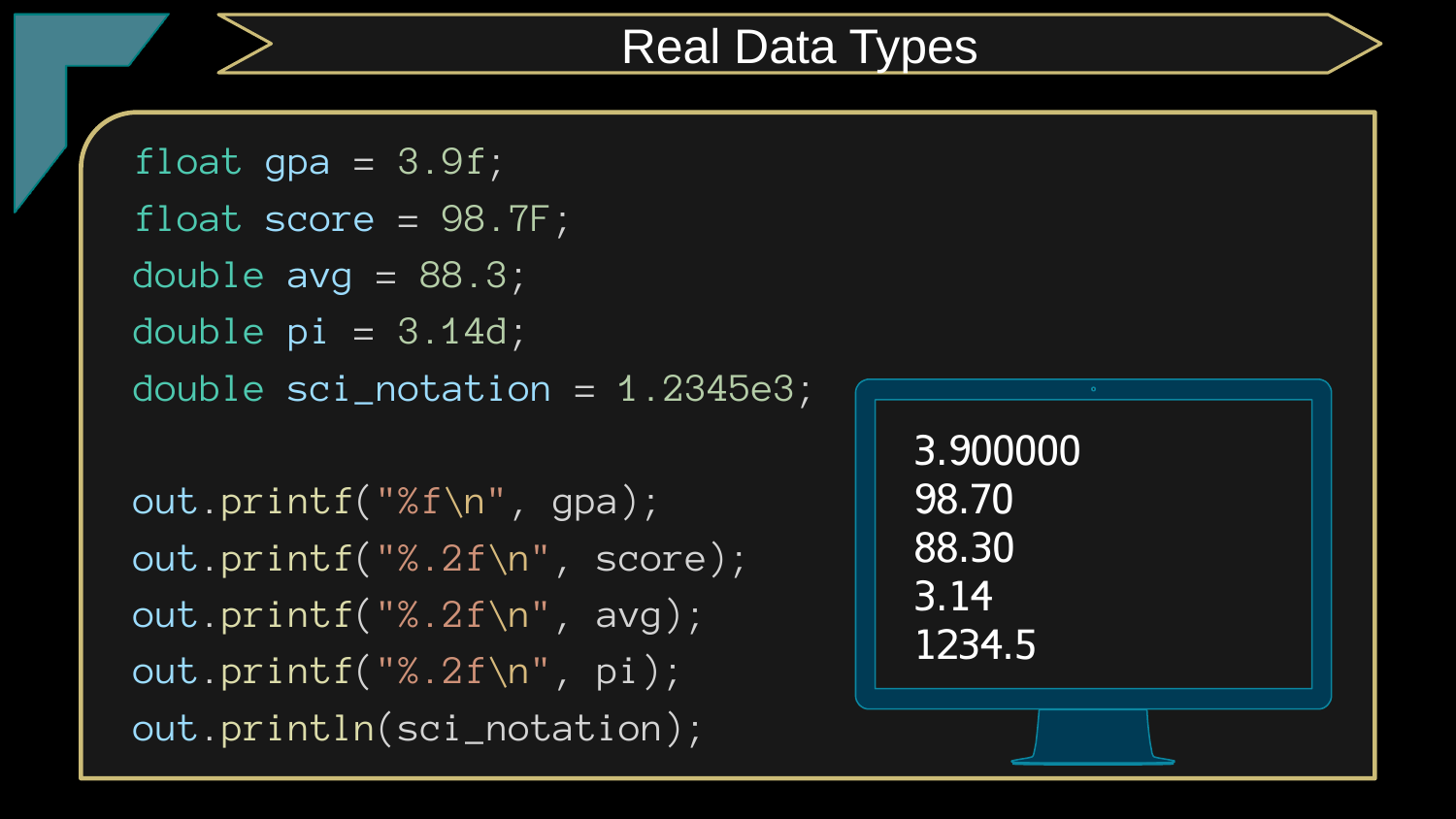

TClark
Real Data Types

float gpa = 3.9f;
float score = 98.7F;
double avg = 88.3;
double pi = 3.14d;
double sci_notation = 1.2345e3;

out.printf("%f\n", gpa);
out.printf("%.2f\n", score);
out.printf("%.2f\n", avg);
out.printf("%.2f\n", pi);
out.println(sci_notation);

3.900000
98.70
88.30
3.14
1234.5